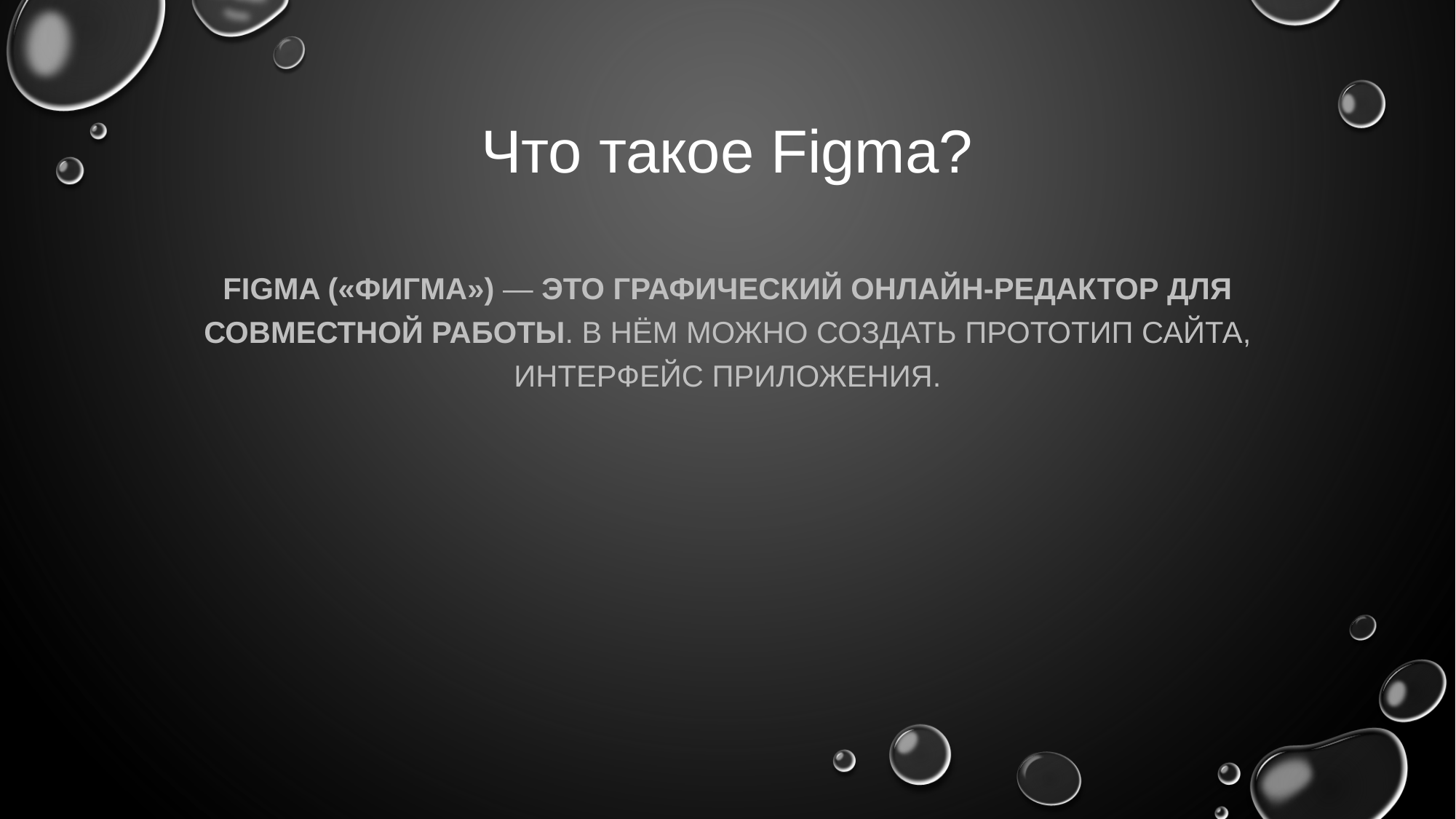

# Что такое Figma?
Figma («Фигма») — это графический онлайн-редактор для совместной работы. В нём можно создать прототип сайта, интерфейс приложения.